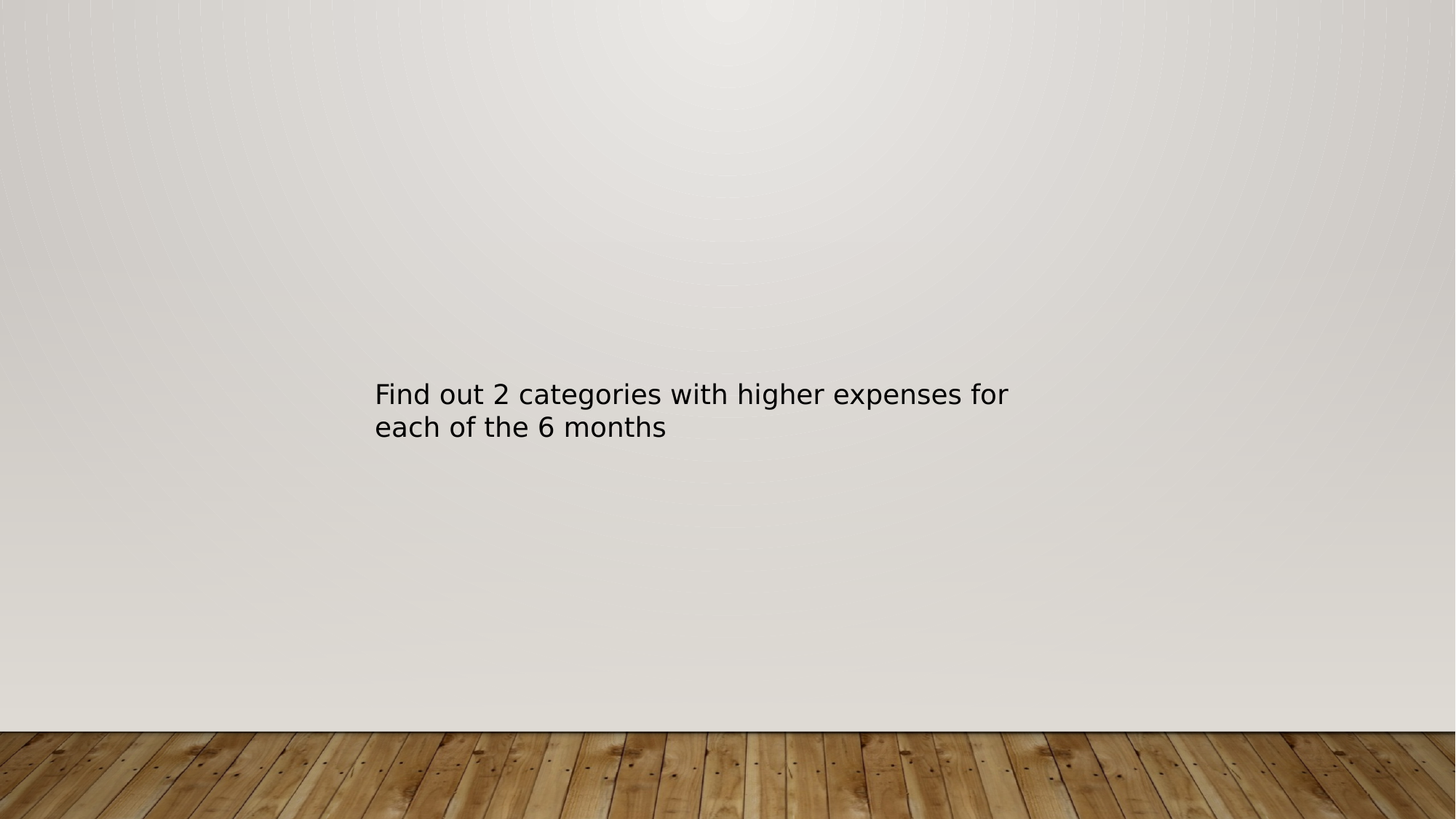

Find out 2 categories with higher expenses for each of the 6 months